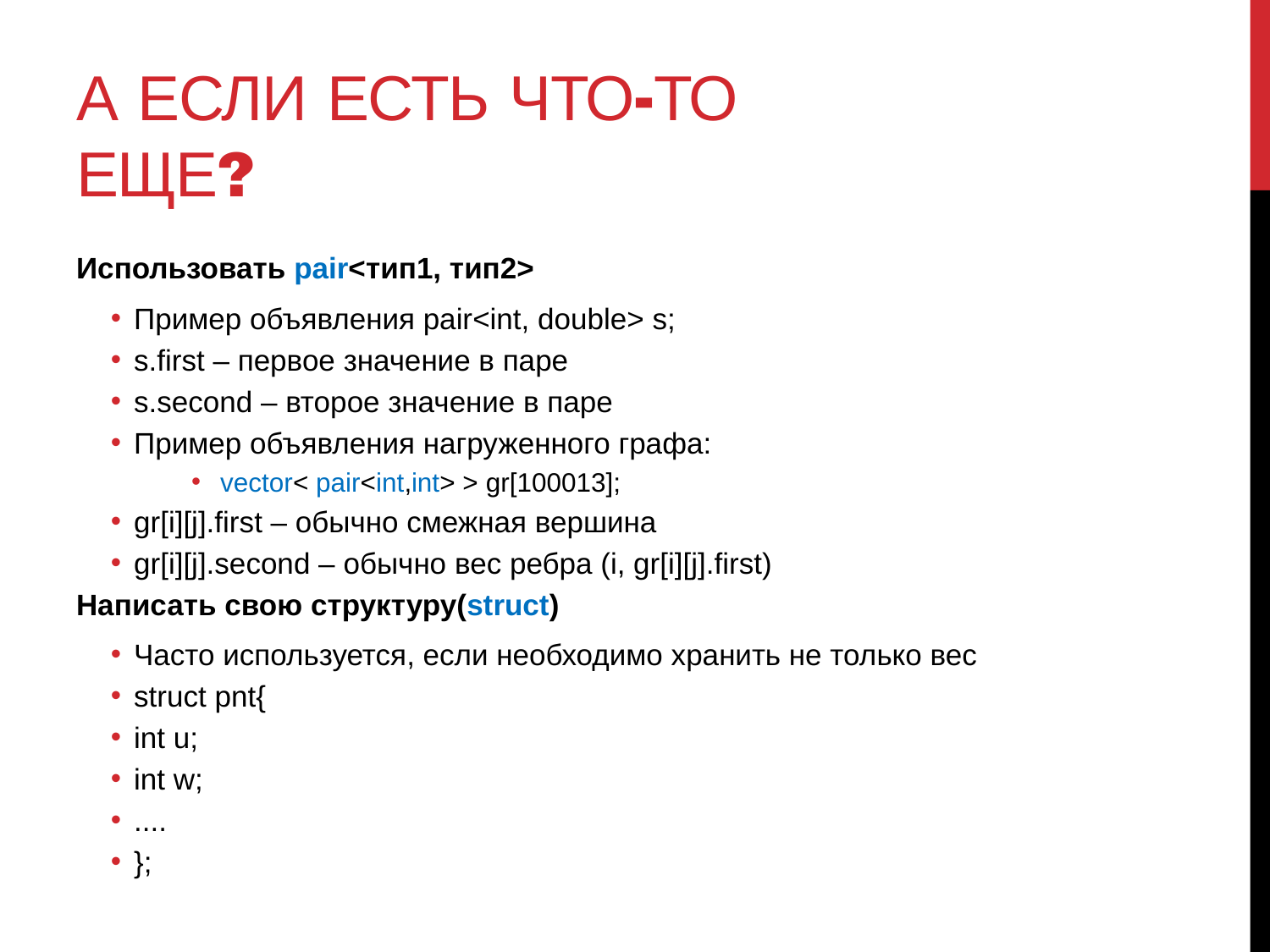

# А если есть что-то еще?
Использовать pair<тип1, тип2>
Пример объявления pair<int, double> s;
s.first – первое значение в паре
s.second – второе значение в паре
Пример объявления нагруженного графа:
vector< pair<int,int> > gr[100013];
gr[i][j].first – обычно смежная вершина
gr[i][j].second – обычно вес ребра (i, gr[i][j].first)
Написать свою структуру(struct)
Часто используется, если необходимо хранить не только вес
struct pnt{
	int u;
	int w;
	....
};